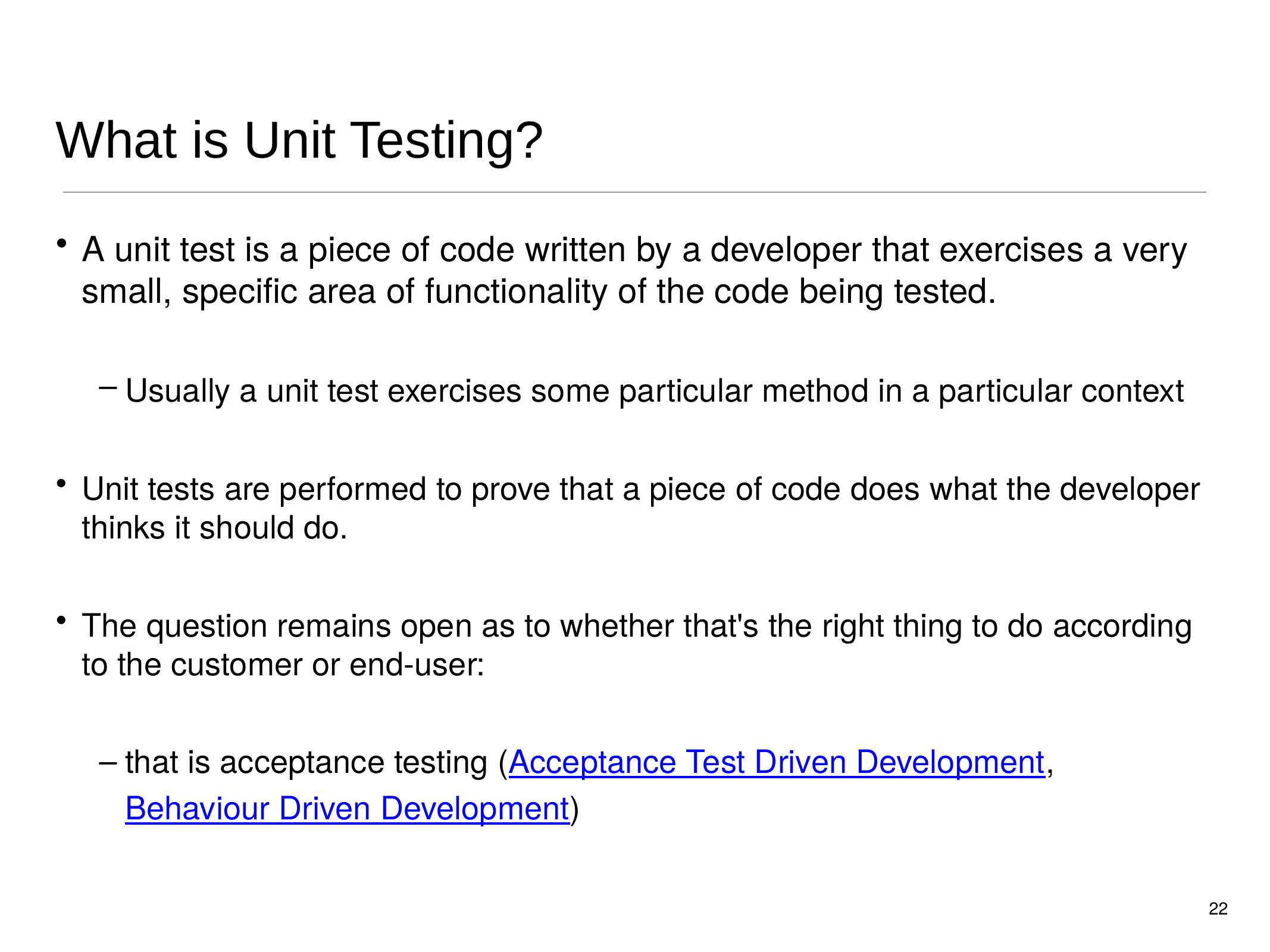

# What is Unit Testing?
A unit test is a piece of code written by a developer that exercises a very small, specific area of functionality of the code being tested.
Usually a unit test exercises some particular method in a particular context
Unit tests are performed to prove that a piece of code does what the developer thinks it should do.
The question remains open as to whether that's the right thing to do according to the customer or end-user:
that is acceptance testing (Acceptance Test Driven Development, Behaviour Driven Development)
22